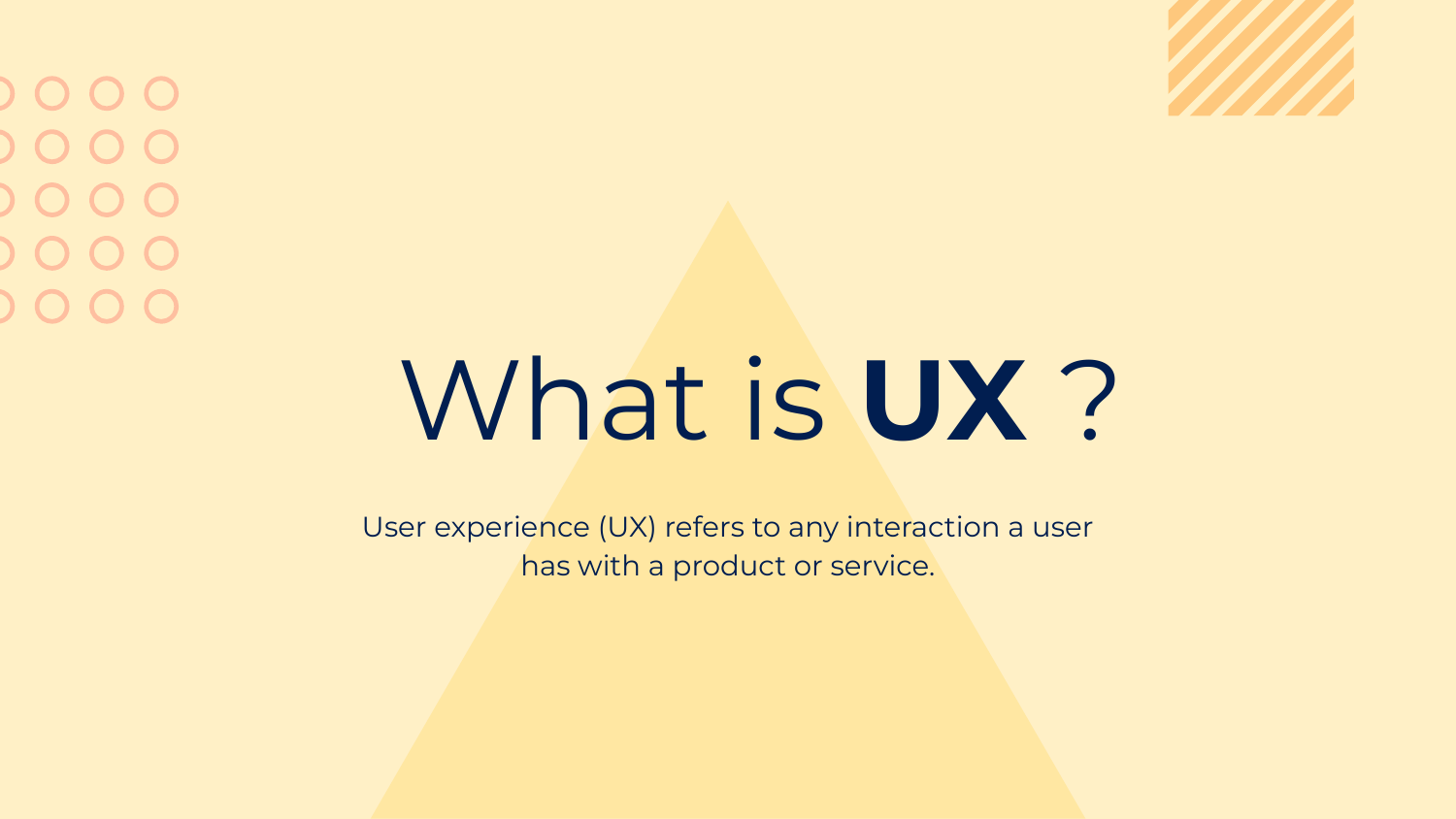

# What is UX ?
User experience (UX) refers to any interaction a user has with a product or service.